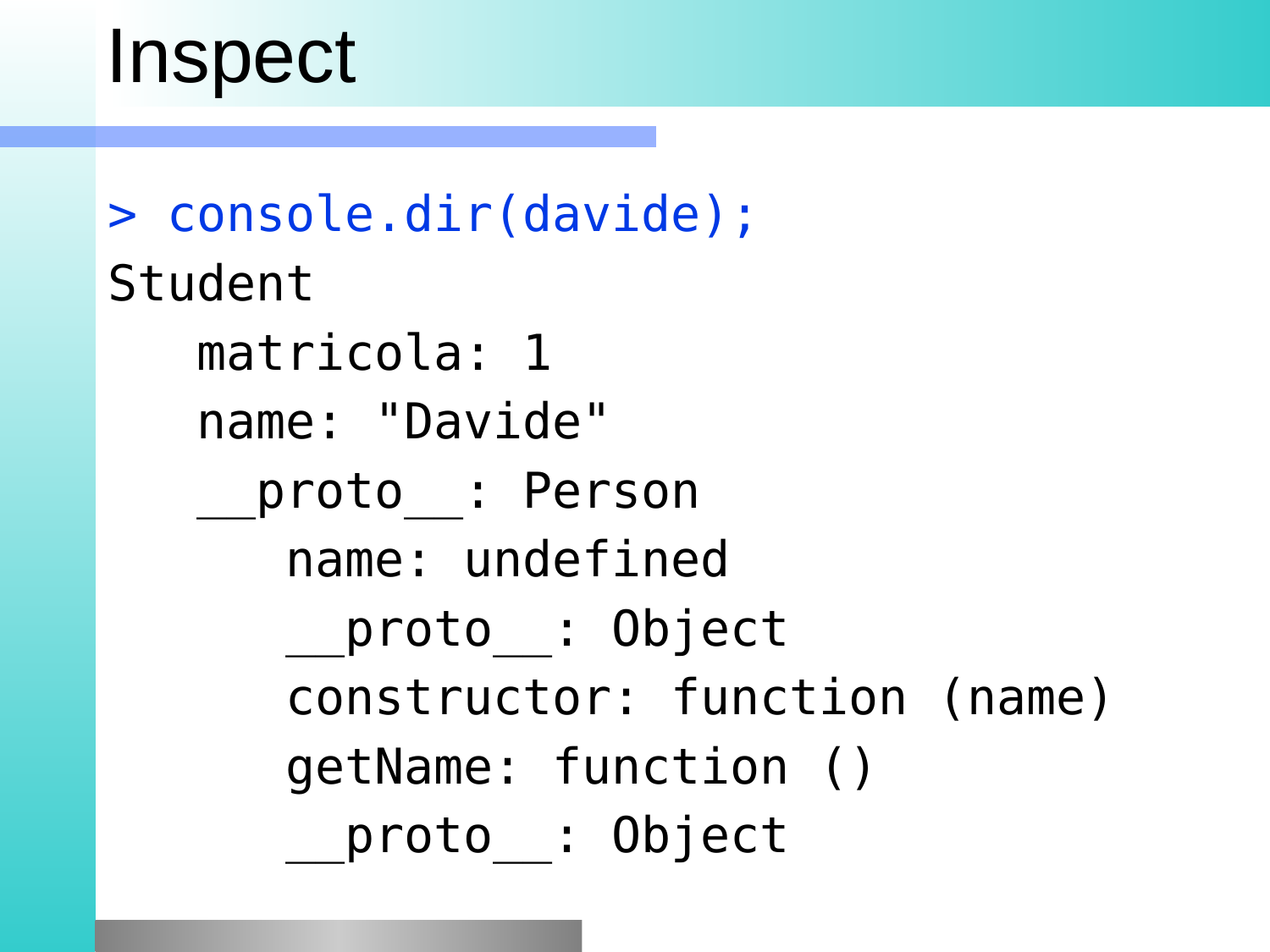

# Inspect
> console.dir(davide);
Student
   matricola: 1
   name: "Davide"
   __proto__: Person
      name: undefined
      __proto__: Object
      constructor: function (name)
      getName: function ()
      __proto__: Object